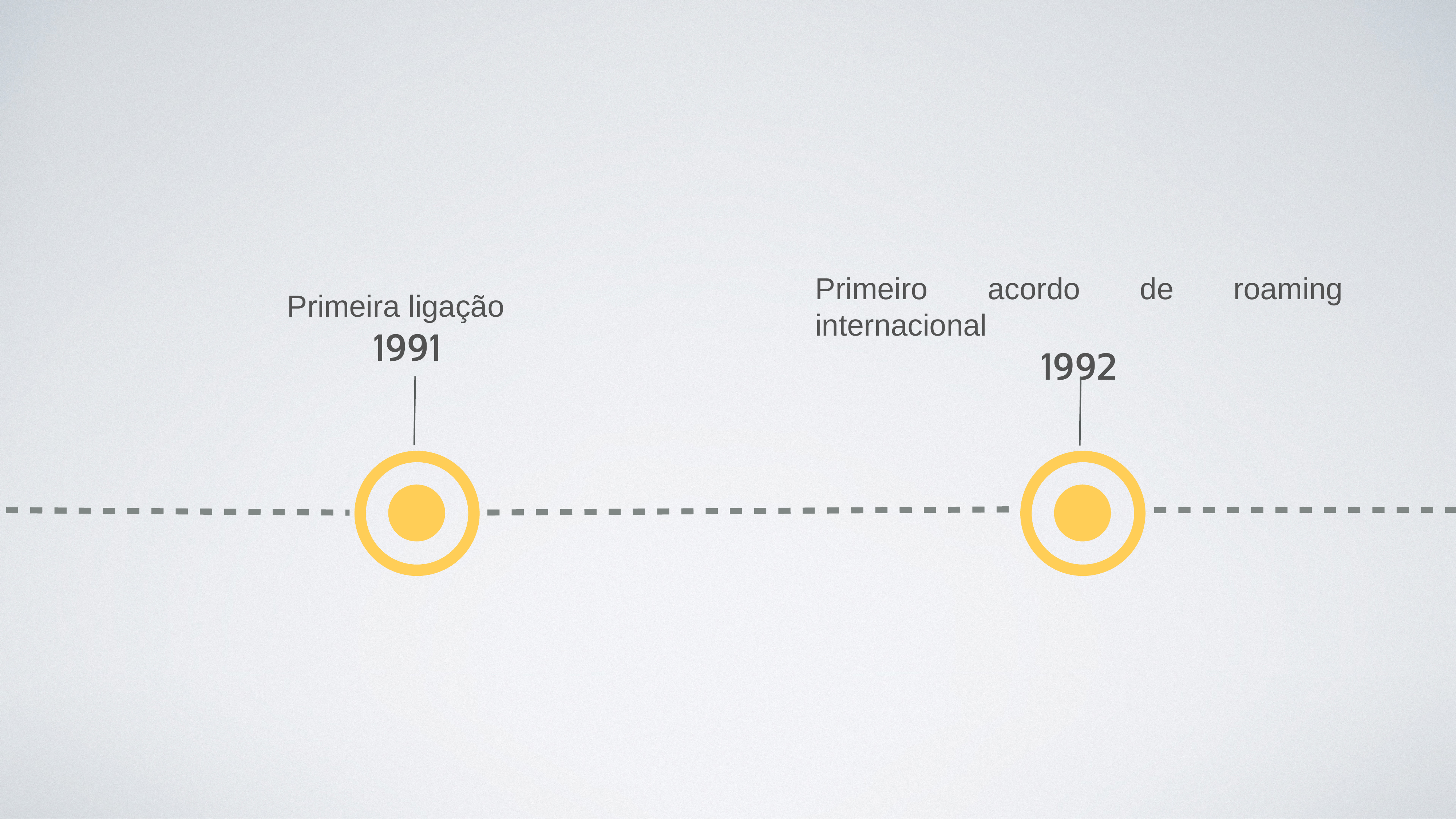

Primeira ligação
1991
Primeiro acordo de roaming internacional
1992